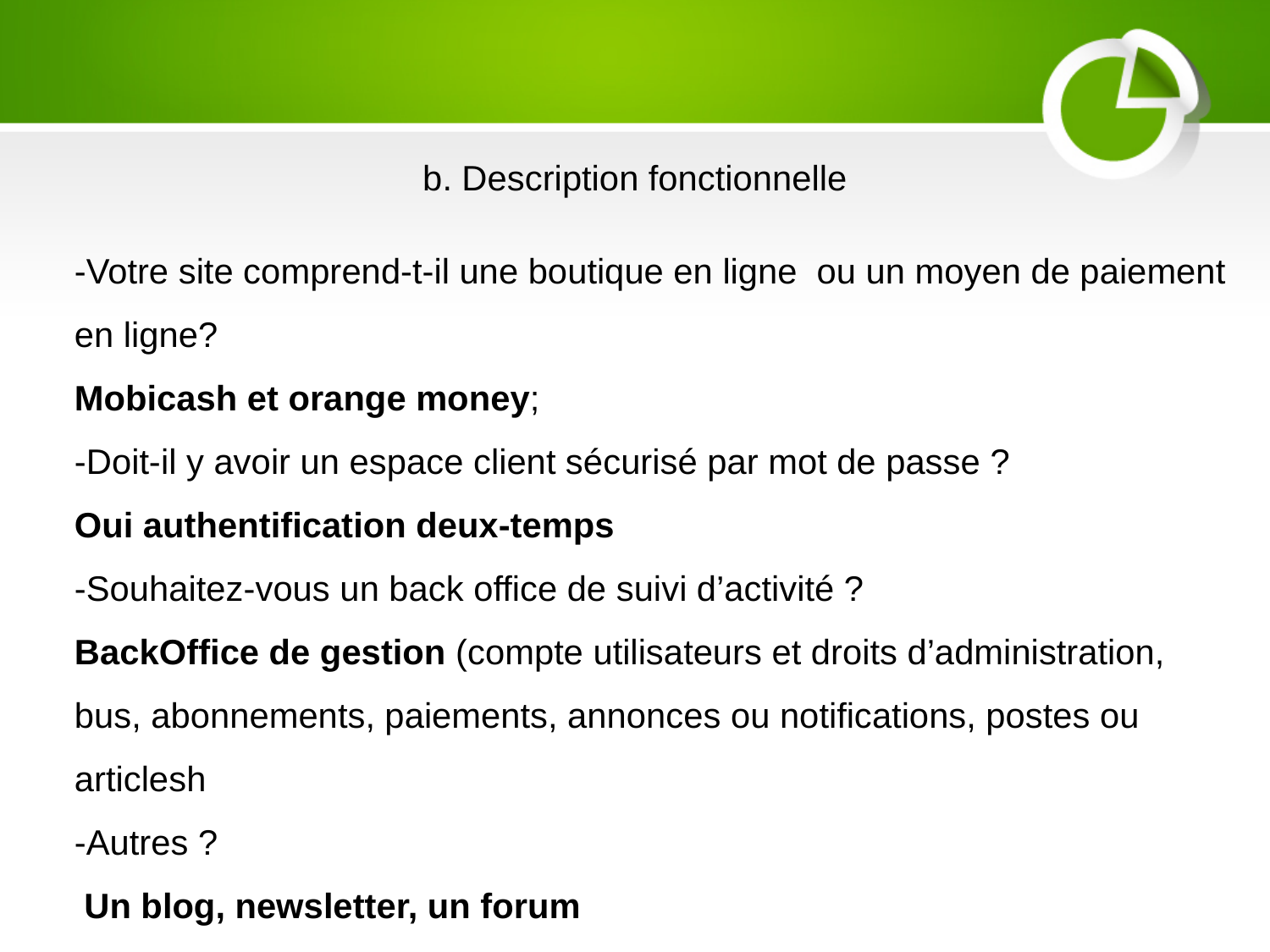

b. Description fonctionnelle
-Votre site comprend-t-il une boutique en ligne  ou un moyen de paiement en ligne?
Mobicash et orange money;
-Doit-il y avoir un espace client sécurisé par mot de passe ?
Oui authentification deux-temps
-Souhaitez-vous un back office de suivi d’activité ?
BackOffice de gestion (compte utilisateurs et droits d’administration, bus, abonnements, paiements, annonces ou notifications, postes ou articlesh
-Autres ?
 Un blog, newsletter, un forum